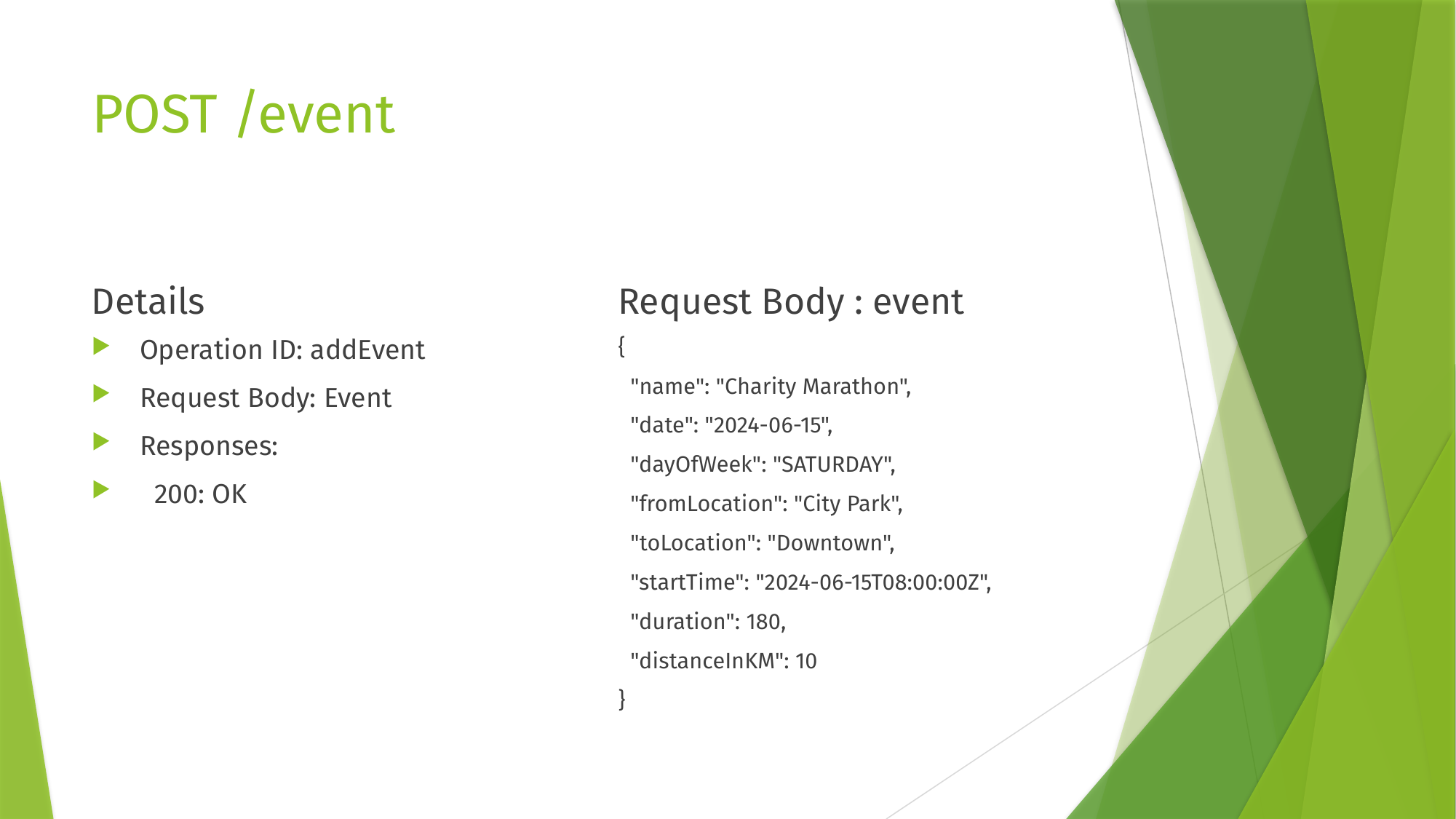

# POST /event
Details
Request Body : event
Operation ID: addEvent
Request Body: Event
Responses:
  200: OK

{
  "name": "Charity Marathon",
  "date": "2024-06-15",
  "dayOfWeek": "SATURDAY",
  "fromLocation": "City Park",
  "toLocation": "Downtown",
  "startTime": "2024-06-15T08:00:00Z",
  "duration": 180,
  "distanceInKM": 10
}